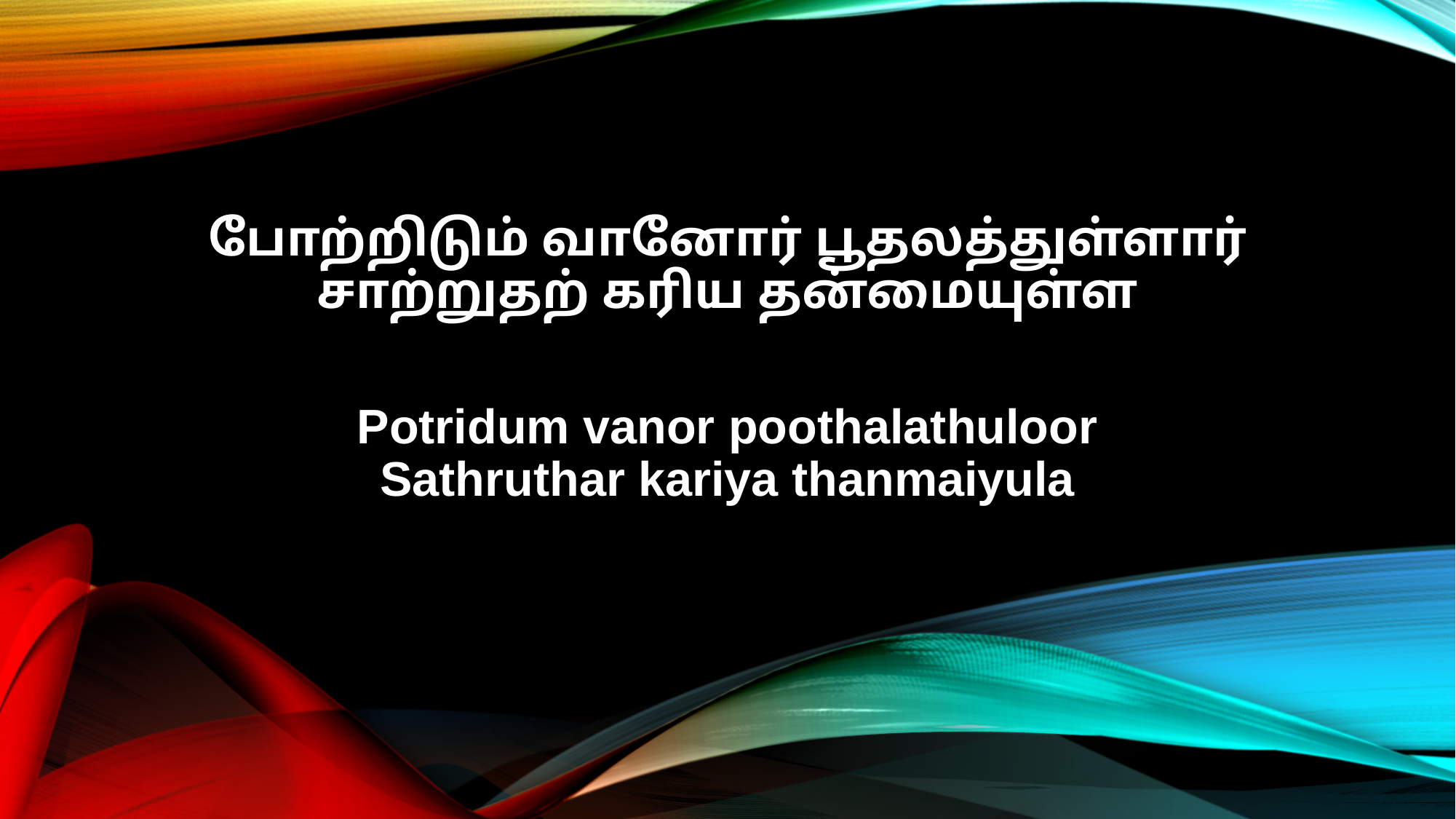

போற்றிடும் வானோர் பூதலத்துள்ளார்
சாற்றுதற் கரிய தன்மையுள்ள

Potridum vanor poothalathuloor
Sathruthar kariya thanmaiyula